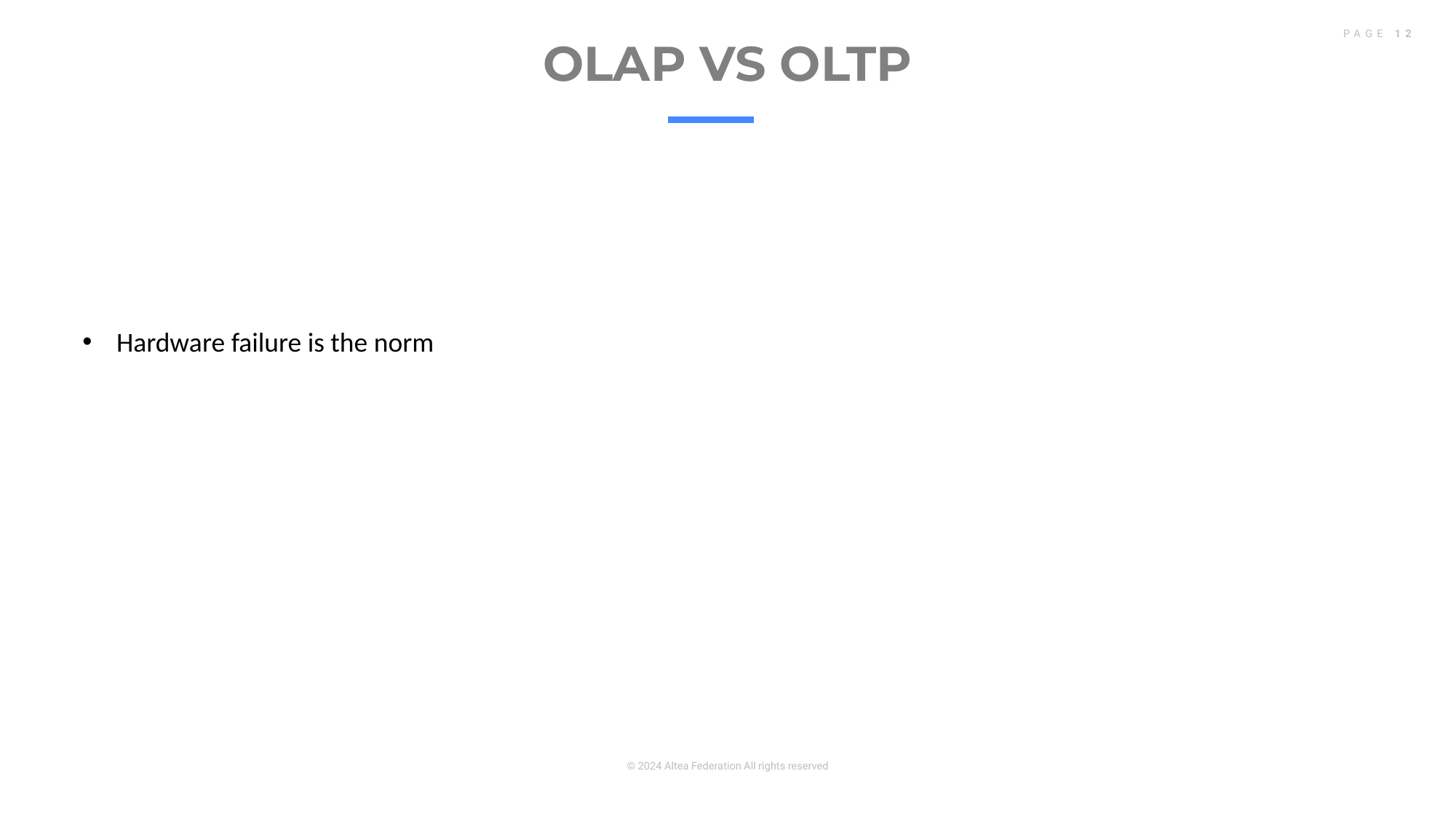

# OLAP VS OLTP
PAGE 12

Hardware failure is the norm